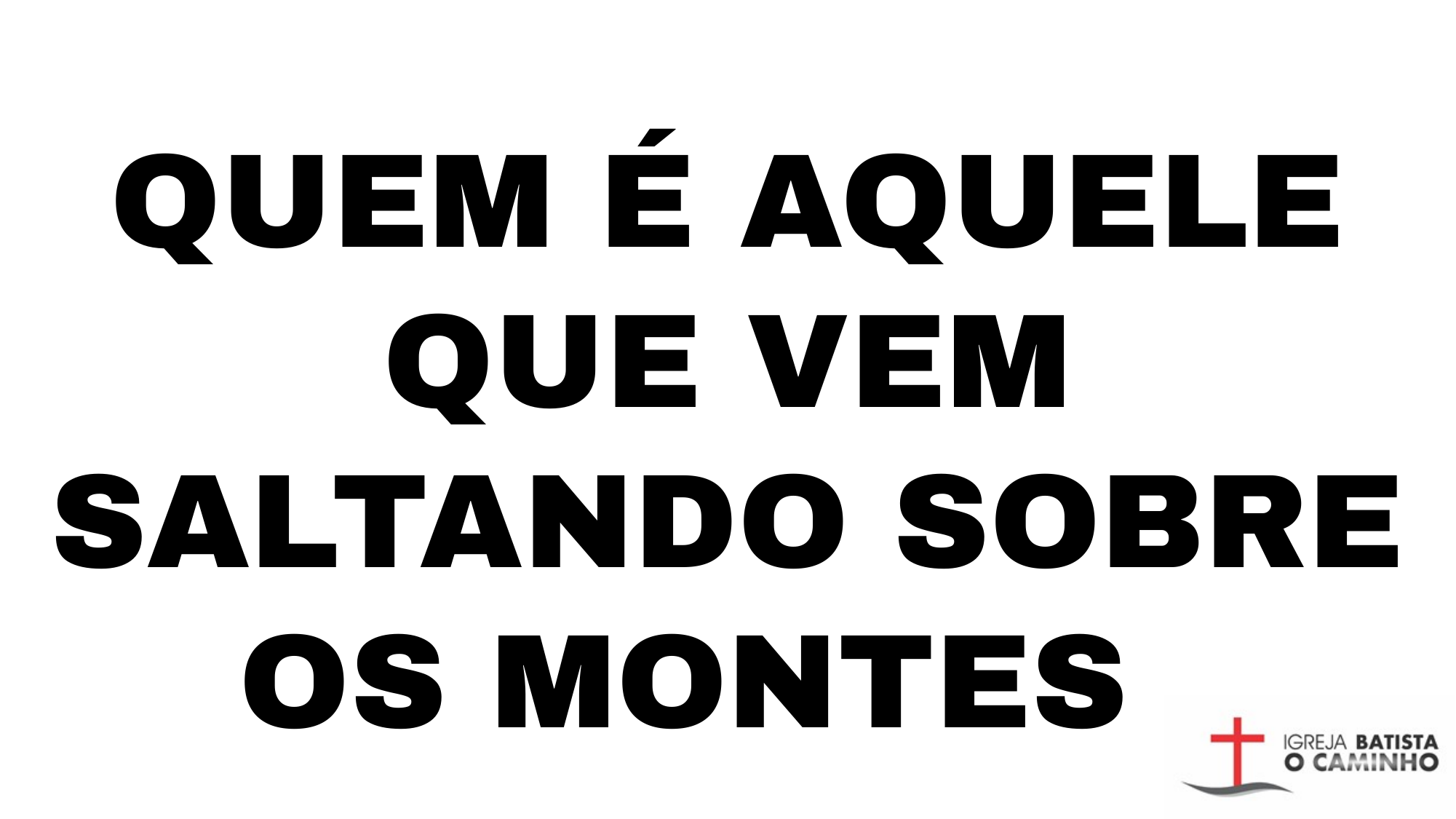

QUEM É AQUELE QUE VEM SALTANDO SOBRE OS MONTES